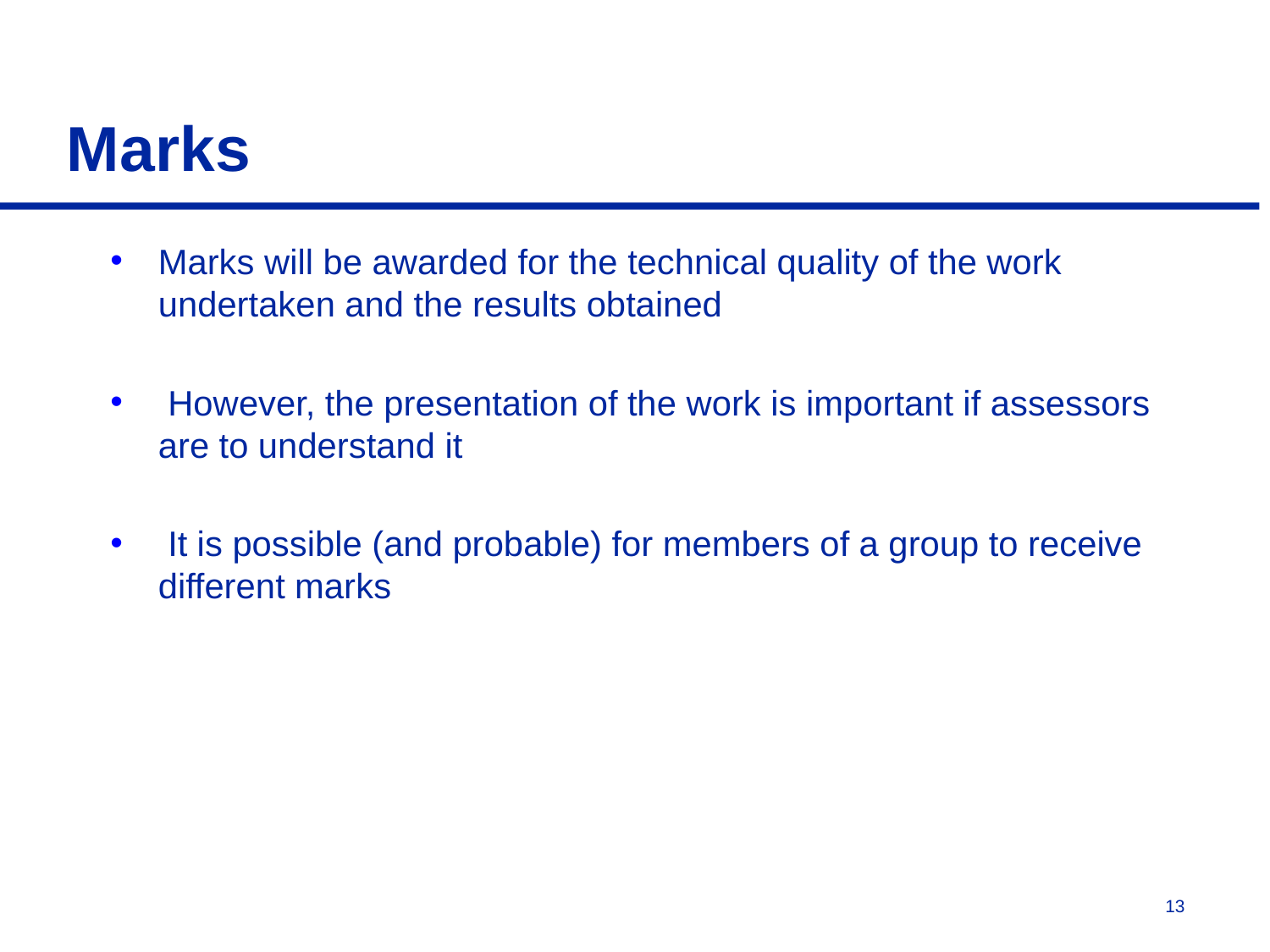

# Marks
Marks will be awarded for the technical quality of the work undertaken and the results obtained

 However, the presentation of the work is important if assessors are to understand it

 It is possible (and probable) for members of a group to receive different marks